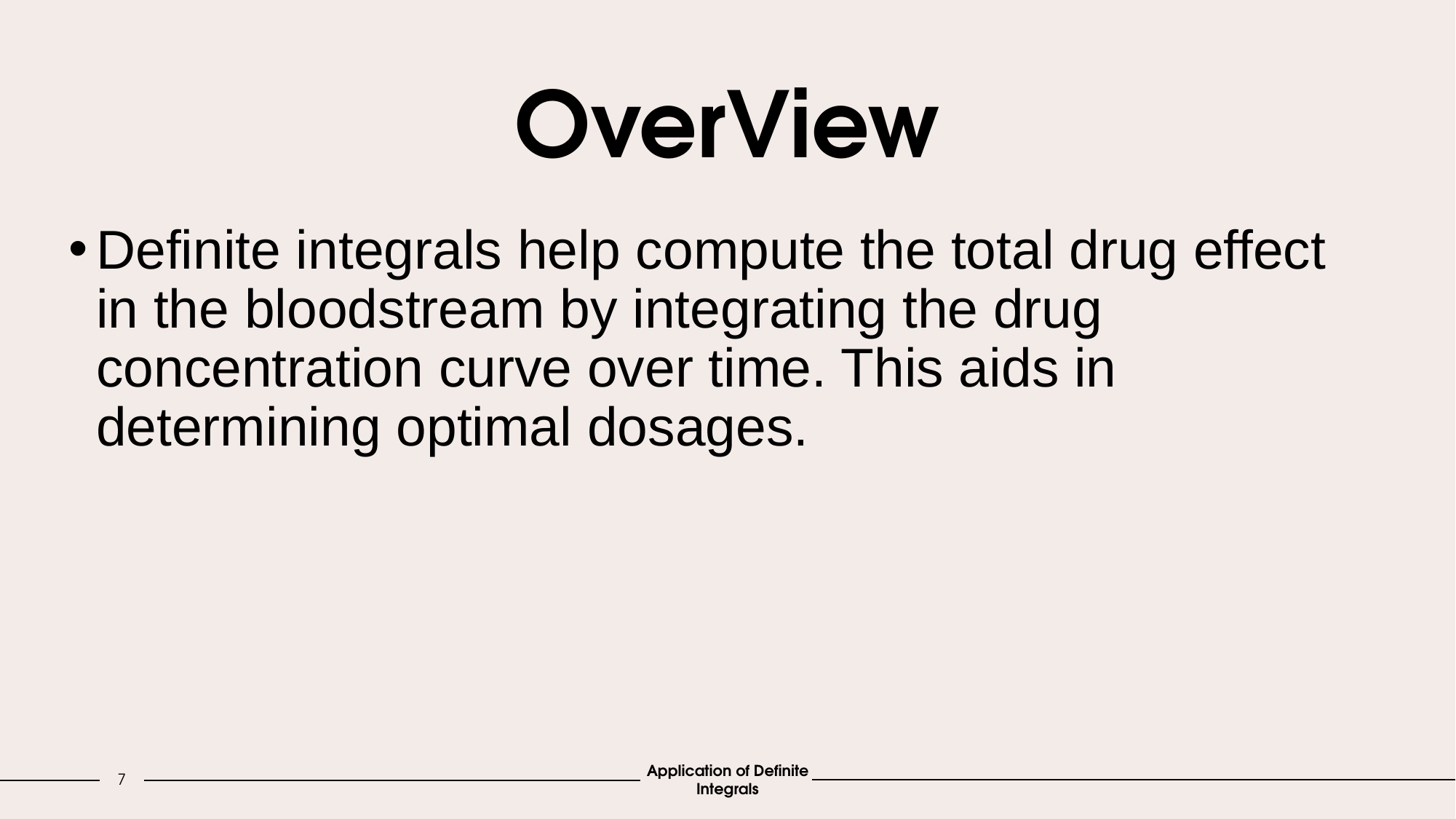

# OverView
Definite integrals help compute the total drug effect in the bloodstream by integrating the drug concentration curve over time. This aids in determining optimal dosages.
7
Application of Definite Integrals